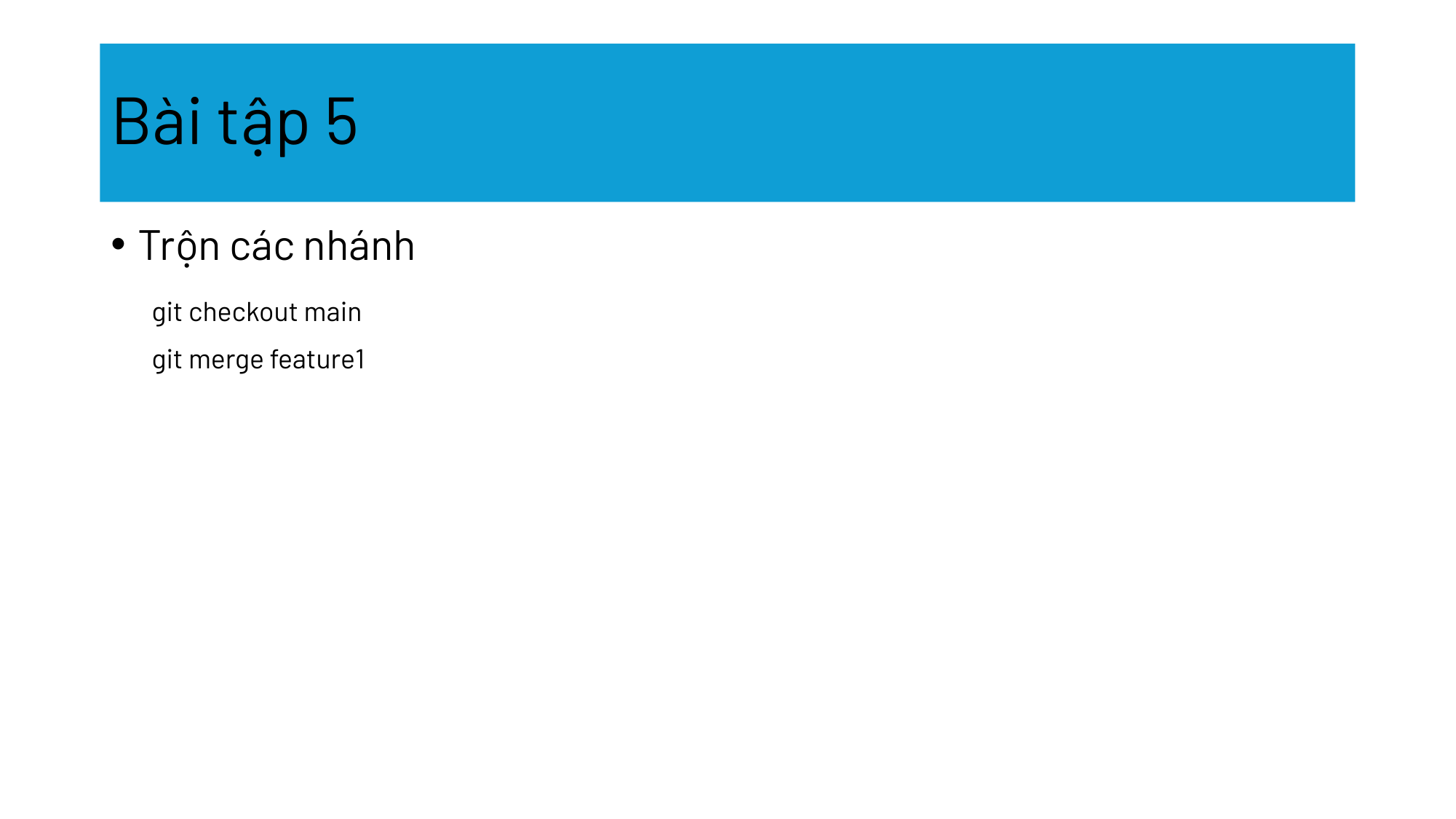

# Bài tập 5
Trộn các nhánh
git checkout main
git merge feature1